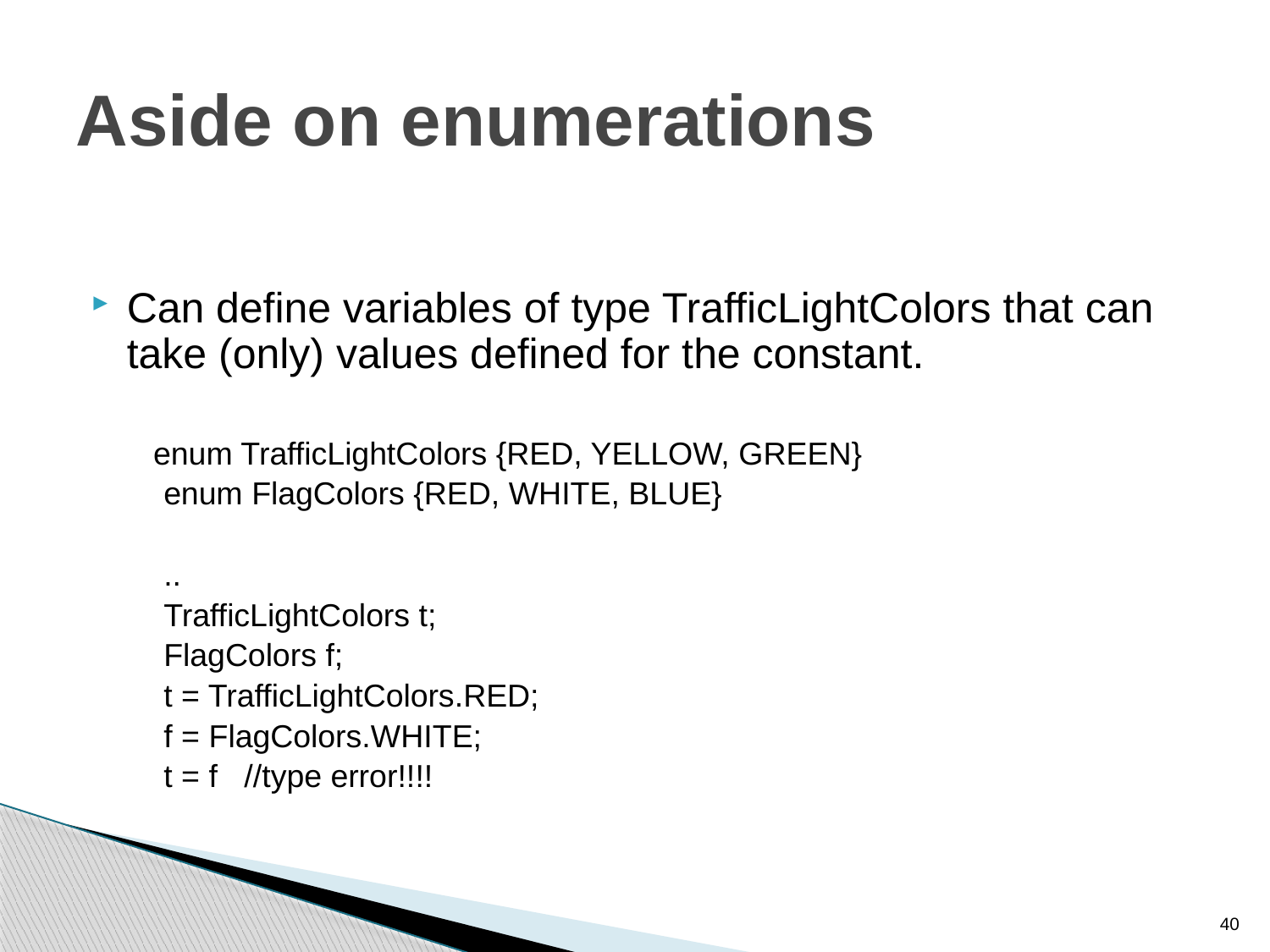

# Aside on enumerations

Can define variables of type TrafficLightColors that can take (only) values defined for the constant.

       enum TrafficLightColors {RED, YELLOW, GREEN}
enum FlagColors {RED, WHITE, BLUE}

..
TrafficLightColors t;
FlagColors f;
t = TrafficLightColors.RED;
f = FlagColors.WHITE;
t = f   //type error!!!!
40